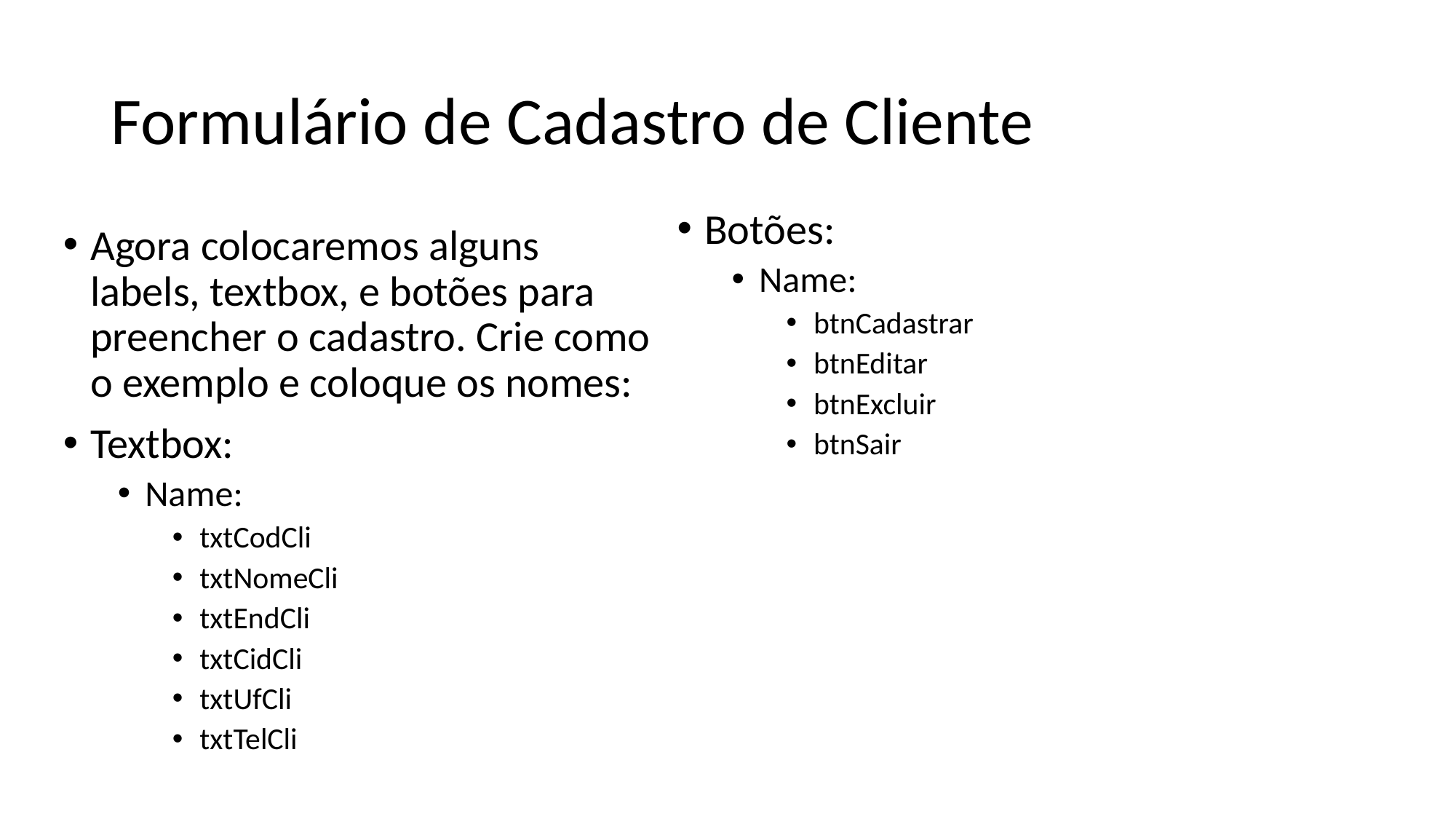

# Formulário de Cadastro de Cliente
Botões:
Name:
btnCadastrar
btnEditar
btnExcluir
btnSair
Agora colocaremos alguns labels, textbox, e botões para preencher o cadastro. Crie como o exemplo e coloque os nomes:
Textbox:
Name:
txtCodCli
txtNomeCli
txtEndCli
txtCidCli
txtUfCli
txtTelCli